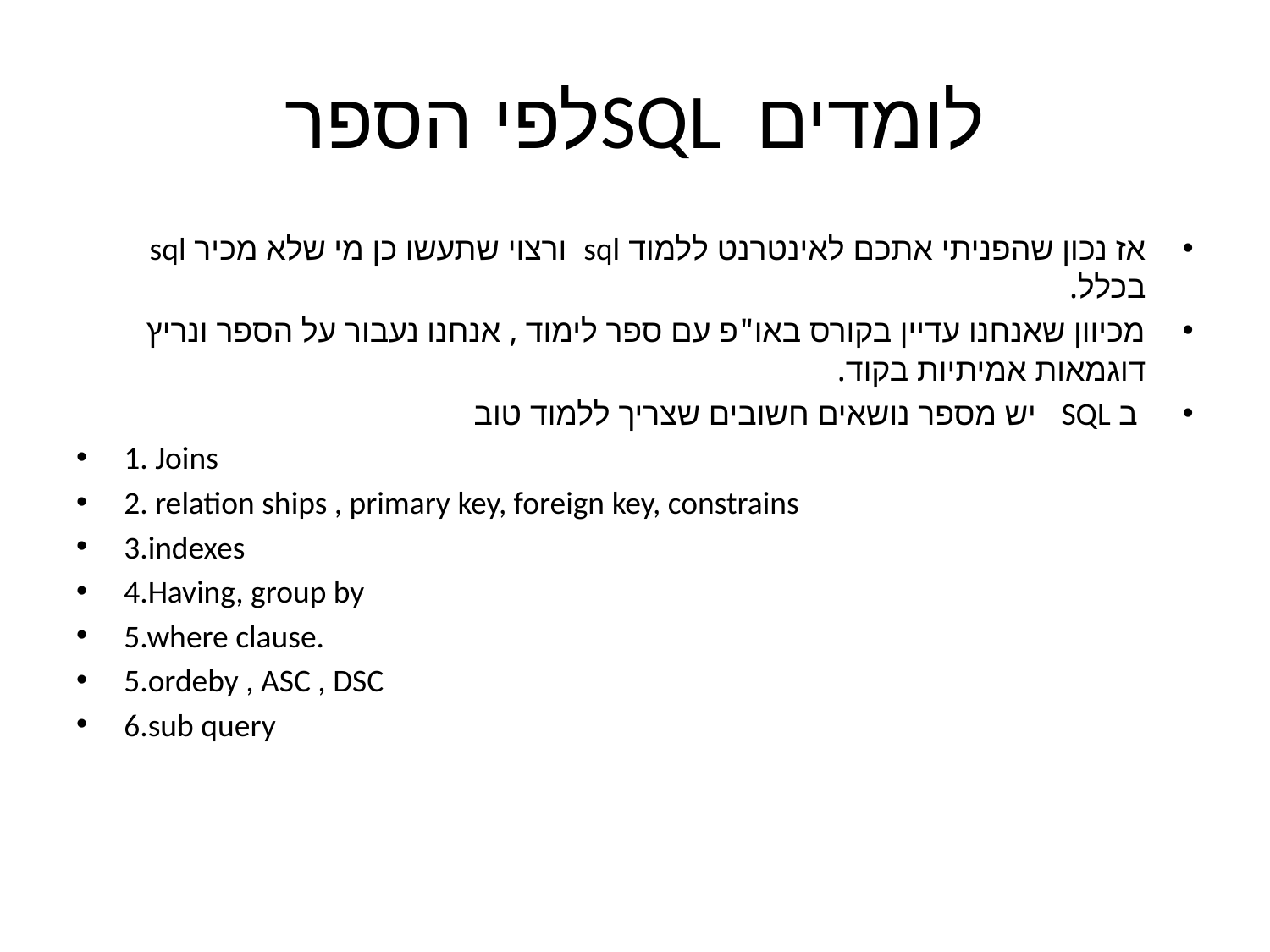

# לפי הספרSQL  לומדים
אז נכון שהפניתי אתכם לאינטרנט ללמוד sql  ורצוי שתעשו כן מי שלא מכיר sql   בכלל.
מכיוון שאנחנו עדיין בקורס באו"פ עם ספר לימוד , אנחנו נעבור על הספר ונריץ דוגמאות אמיתיות בקוד.
 ב SQL   יש מספר נושאים חשובים שצריך ללמוד טוב
1. Joins
2. relation ships , primary key, foreign key, constrains
3.indexes
4.Having, group by
5.where clause.
5.ordeby , ASC , DSC
6.sub query